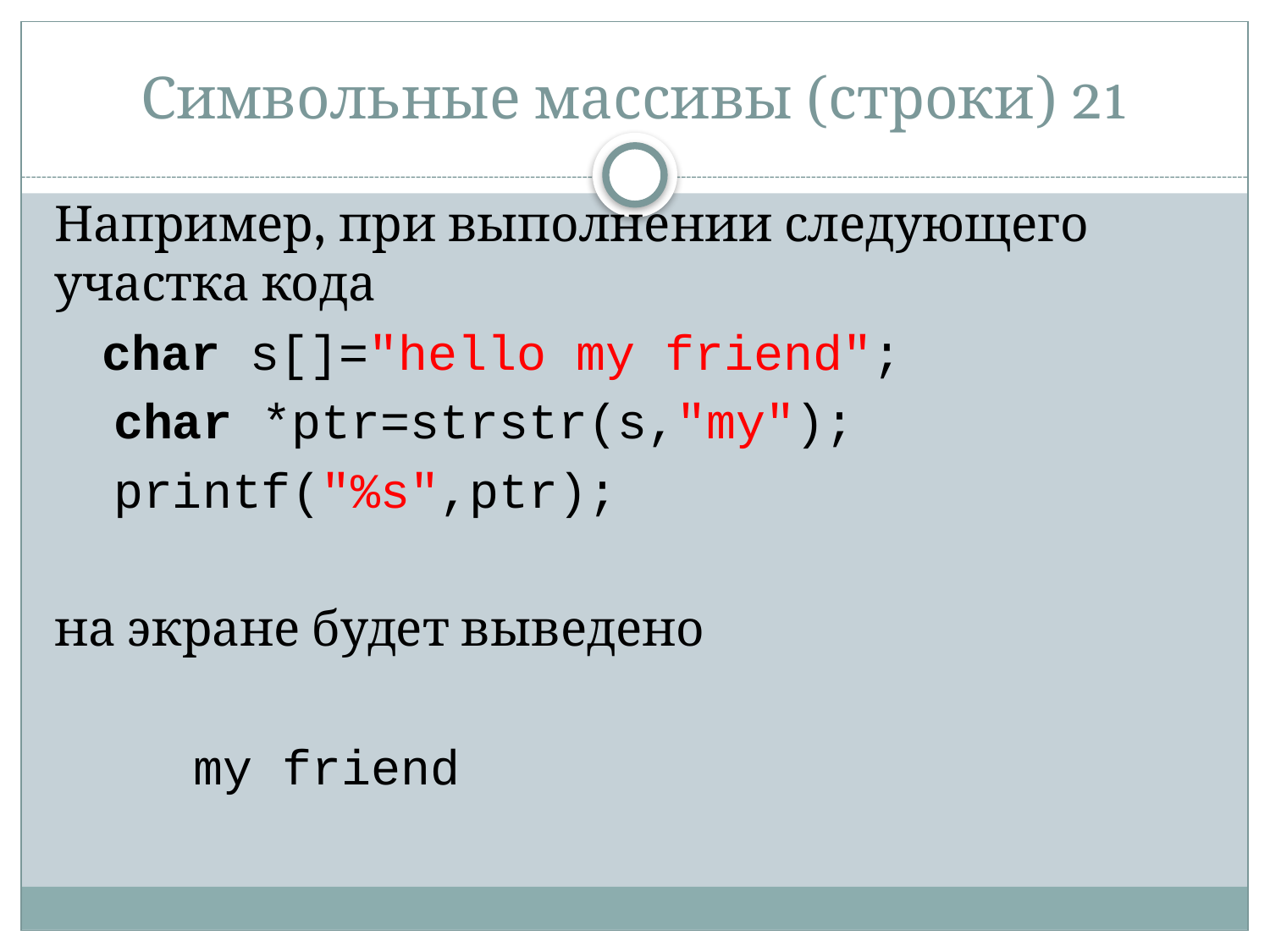

# Символьные массивы (строки) 21
Например, при выполнении следующего участка кода
    char s[]="hello my friend";
  char *ptr=strstr(s,"my");
  printf("%s",ptr);

на экране будет выведено

	 my friend